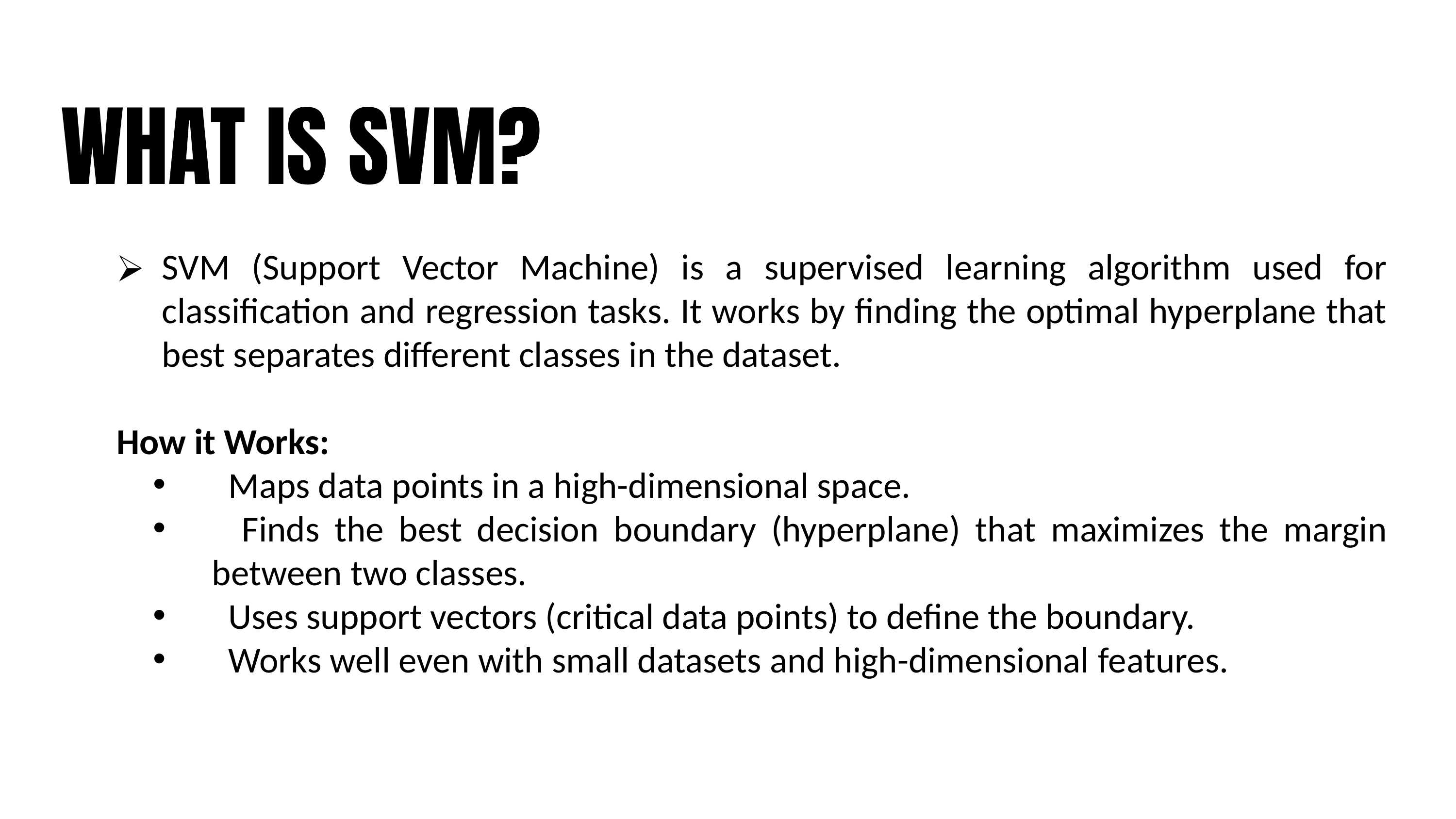

WHAT IS SVM?
SVM (Support Vector Machine) is a supervised learning algorithm used for classification and regression tasks. It works by finding the optimal hyperplane that best separates different classes in the dataset.

How it Works:
  Maps data points in a high-dimensional space.
  Finds the best decision boundary (hyperplane) that maximizes the margin between two classes.
  Uses support vectors (critical data points) to define the boundary.
  Works well even with small datasets and high-dimensional features.